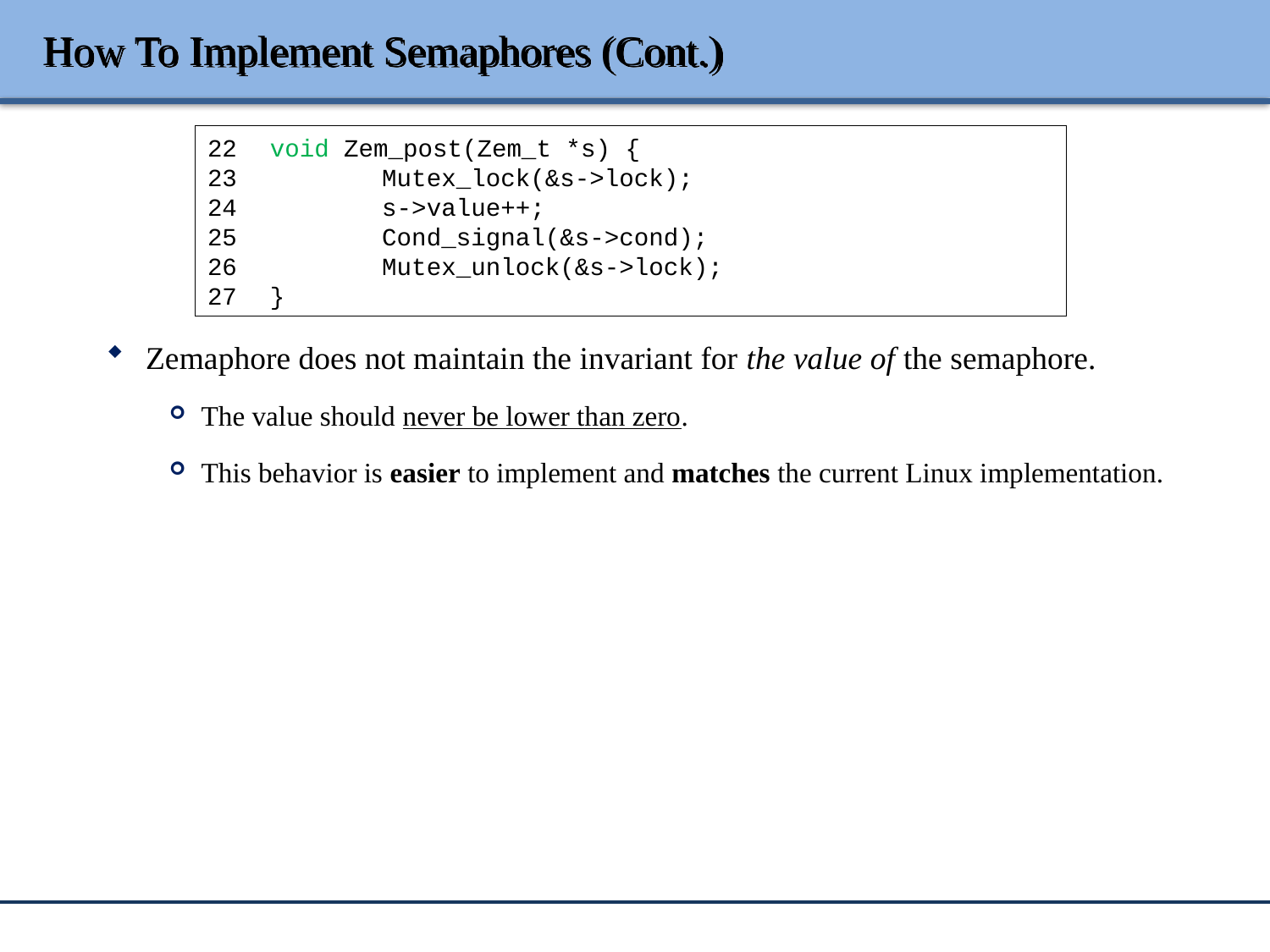

# How To Implement Semaphores (Cont.)

Zemaphore does not maintain the invariant for the value of the semaphore.
The value should never be lower than zero.
This behavior is easier to implement and matches the current Linux implementation.
 void Zem_post(Zem_t *s) {
 	Mutex_lock(&s->lock);
 	s->value++;
 	Cond_signal(&s->cond);
 	Mutex_unlock(&s->lock);
 }